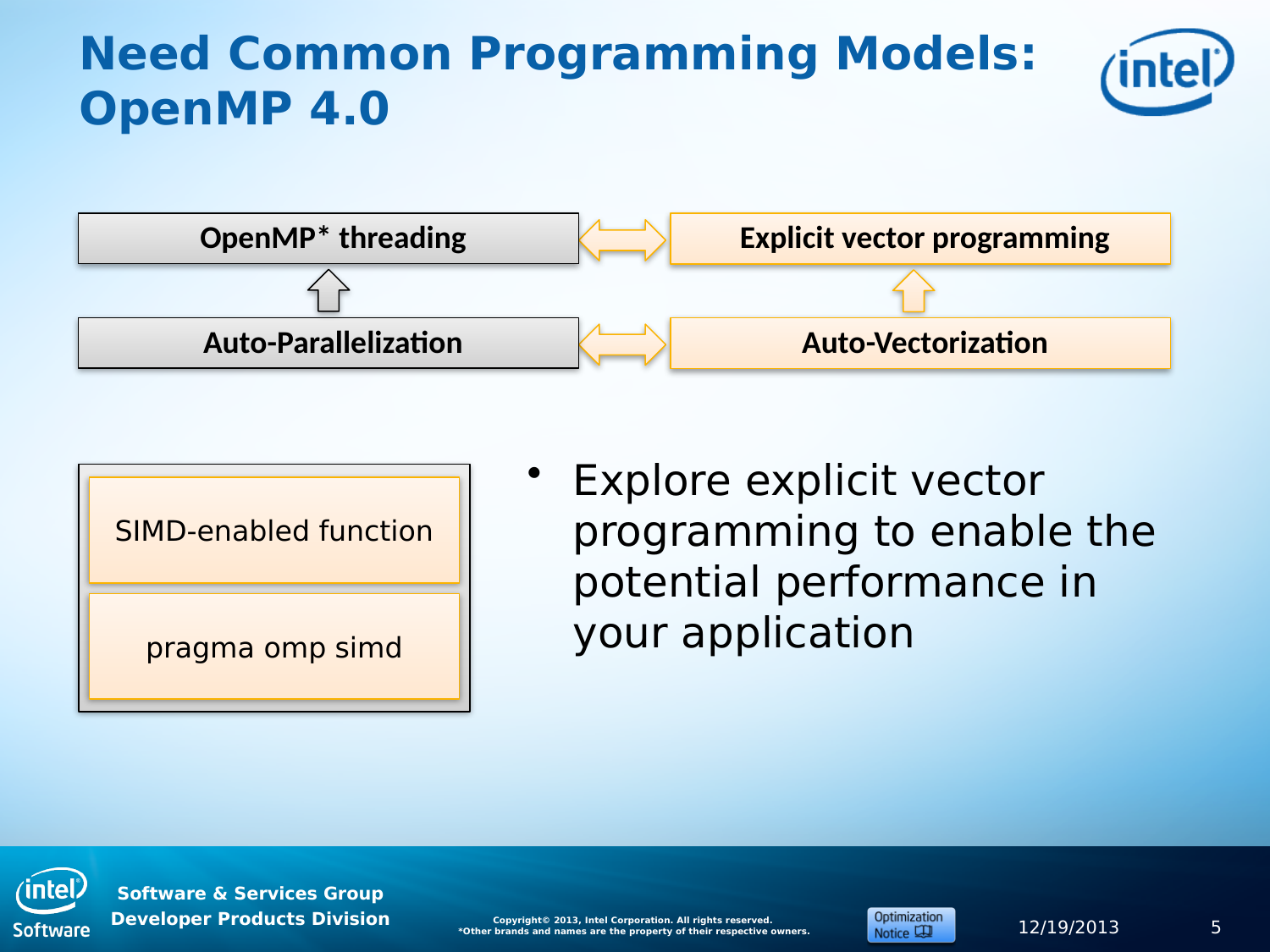

# Need Common Programming Models: OpenMP 4.0

OpenMP* threading

Auto-Parallelization
Explicit vector programming

Auto-Vectorization

Explore explicit vector programming to enable the potential performance in your application

SIMD-enabled function
pragma omp simd
12/19/2013
5